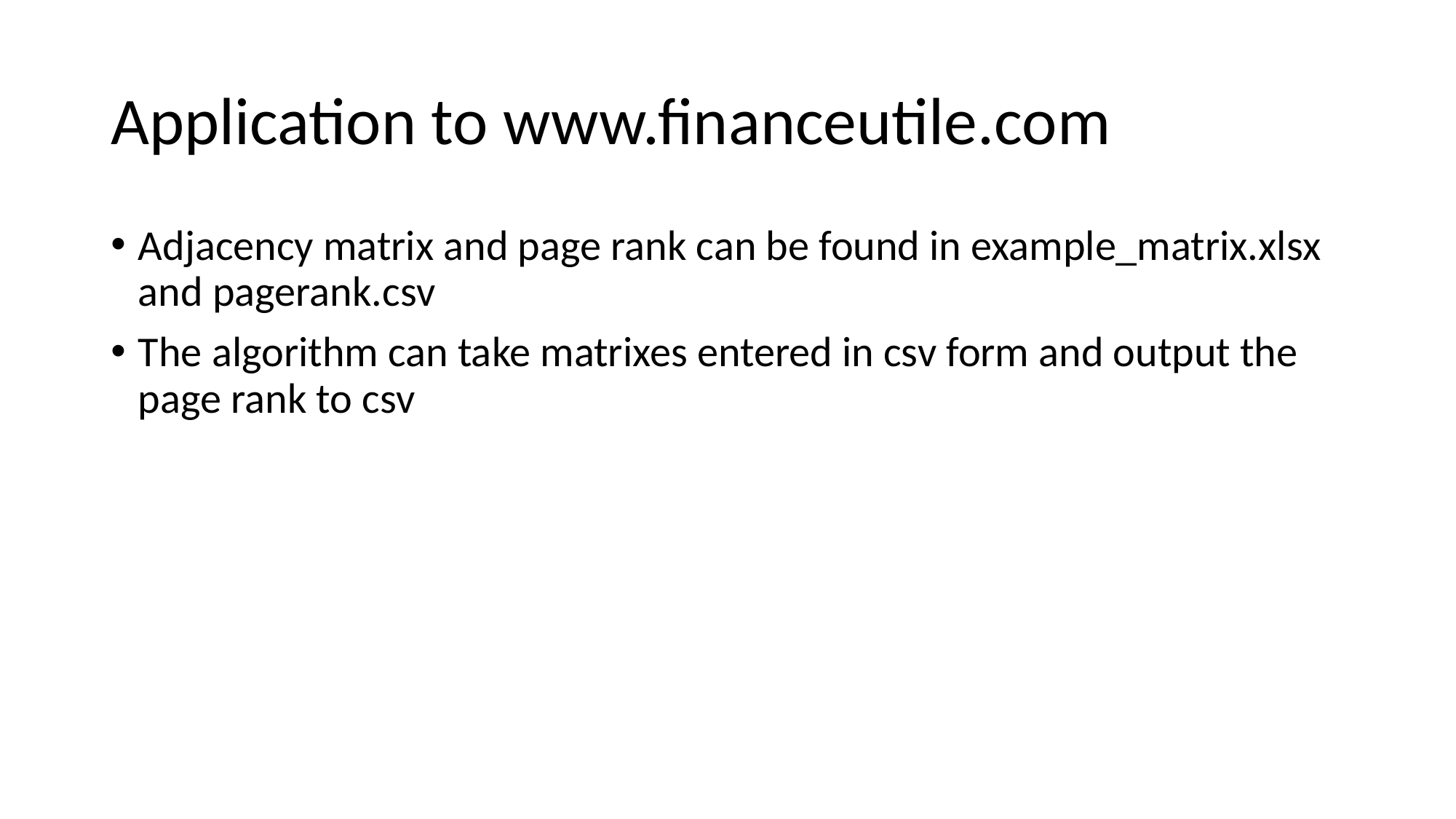

# Application to www.financeutile.com
Adjacency matrix and page rank can be found in example_matrix.xlsx and pagerank.csv
The algorithm can take matrixes entered in csv form and output the page rank to csv